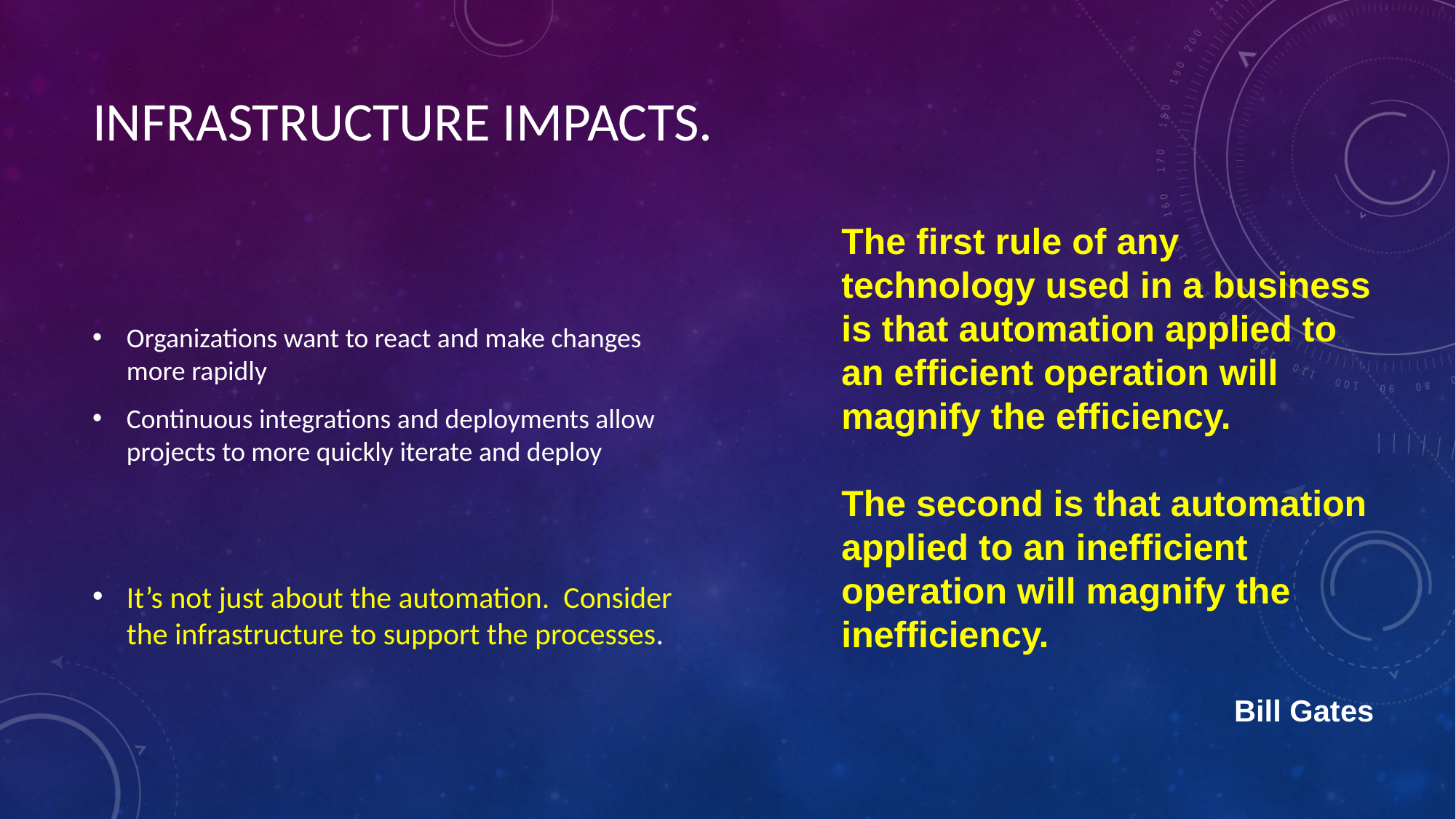

# Infrastructure ImpactS.

The first rule of any technology used in a business is that automation applied to an efficient operation will magnify the efficiency.

The second is that automation applied to an inefficient operation will magnify the inefficiency.
Bill Gates

Organizations want to react and make changes more rapidly
Continuous integrations and deployments allow projects to more quickly iterate and deploy

It’s not just about the automation.  Consider the infrastructure to support the processes.